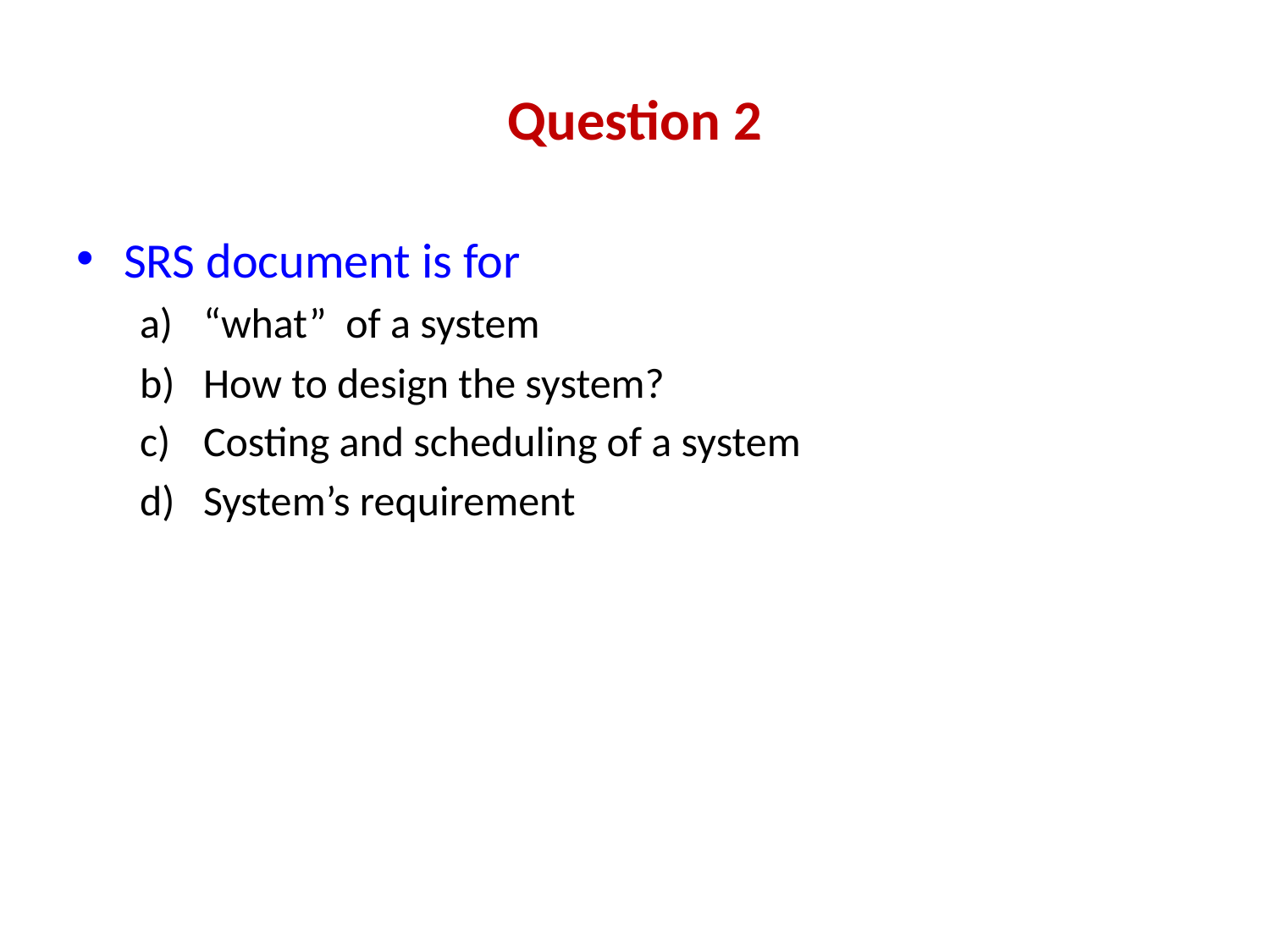

# Question 2
SRS document is for
“what”  of a system
How to design the system?
Costing and scheduling of a system
System’s requirement